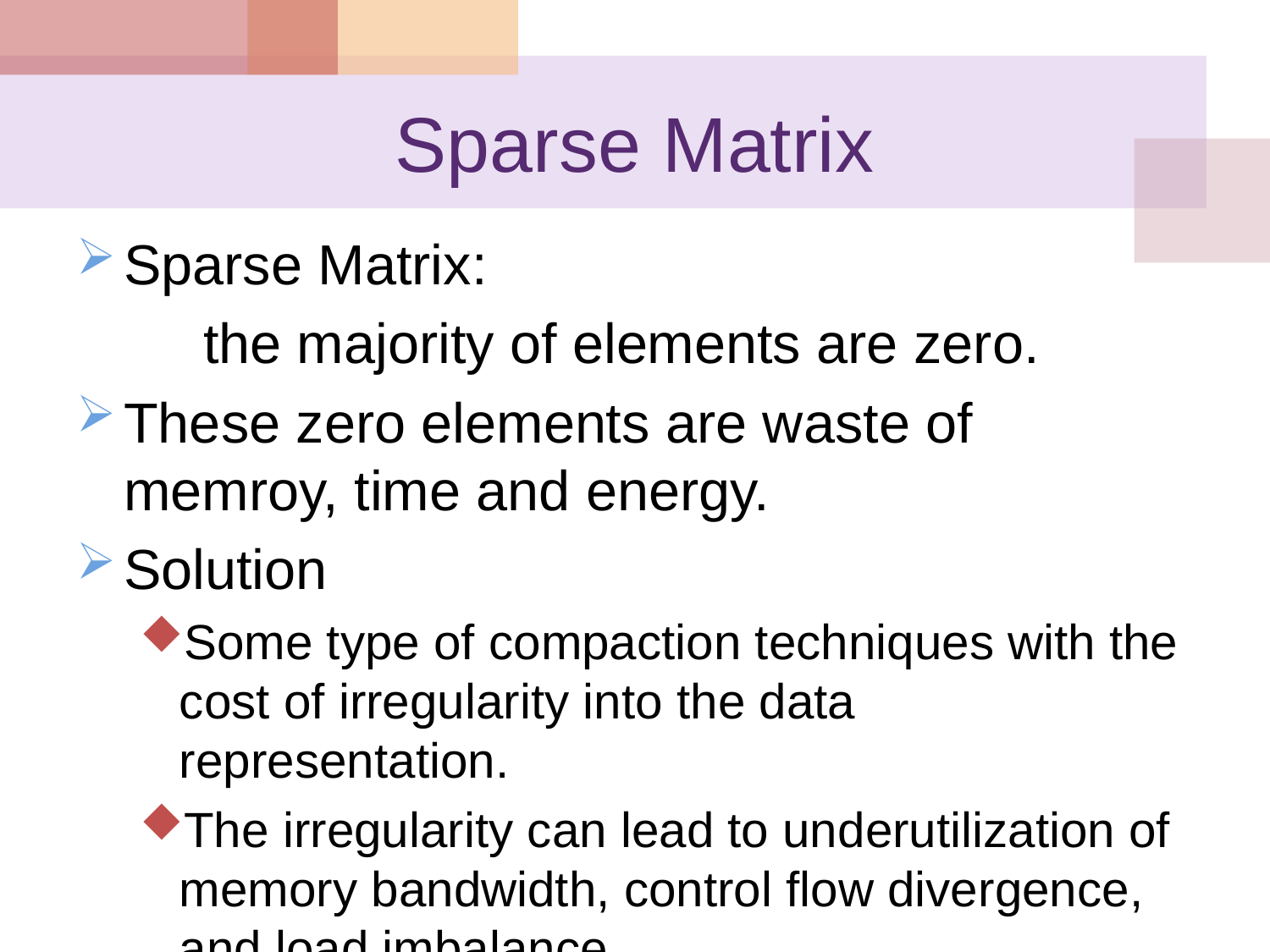

# Sparse Matrix
Sparse Matrix:
	the majority of elements are zero.
These zero elements are waste of memroy, time and energy.
Solution
Some type of compaction techniques with the cost of irregularity into the data representation.
The irregularity can lead to underutilization of memory bandwidth, control flow divergence, and load imbalance.